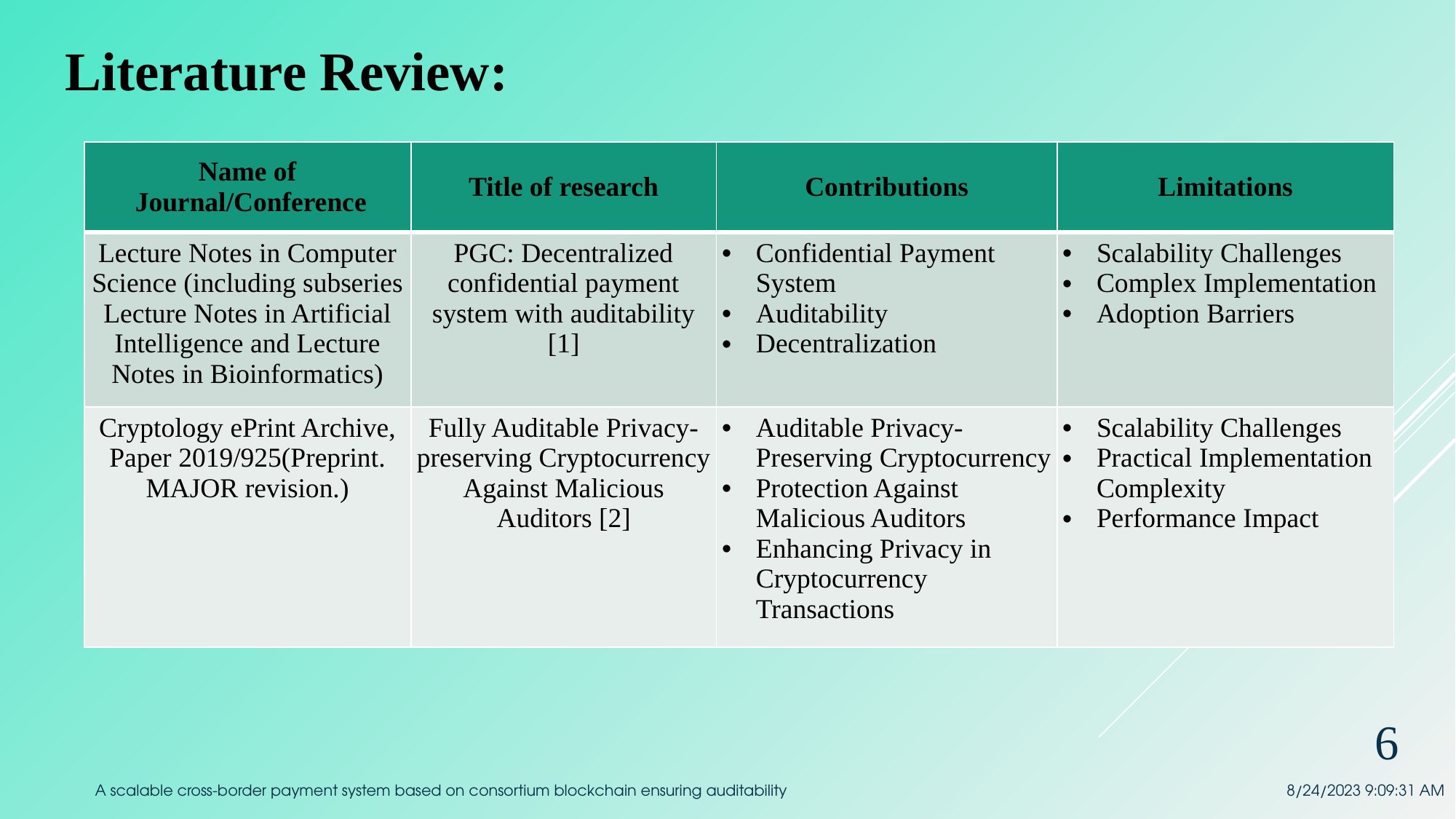

Literature Review:
| Name of Journal/Conference | Title of research | Contributions | Limitations |
| --- | --- | --- | --- |
| Lecture Notes in Computer Science (including subseries Lecture Notes in Artificial Intelligence and Lecture Notes in Bioinformatics) | PGC: Decentralized confidential payment system with auditability [1] | Confidential Payment System Auditability Decentralization | Scalability Challenges Complex Implementation Adoption Barriers |
| Cryptology ePrint Archive, Paper 2019/925(Preprint. MAJOR revision.) | Fully Auditable Privacy-preserving Cryptocurrency Against Malicious Auditors [2] | Auditable Privacy-Preserving Cryptocurrency Protection Against Malicious Auditors Enhancing Privacy in Cryptocurrency Transactions | Scalability Challenges Practical Implementation Complexity Performance Impact |
6
A scalable cross-border payment system based on consortium blockchain ensuring auditability
8/24/2023 9:09:31 AM